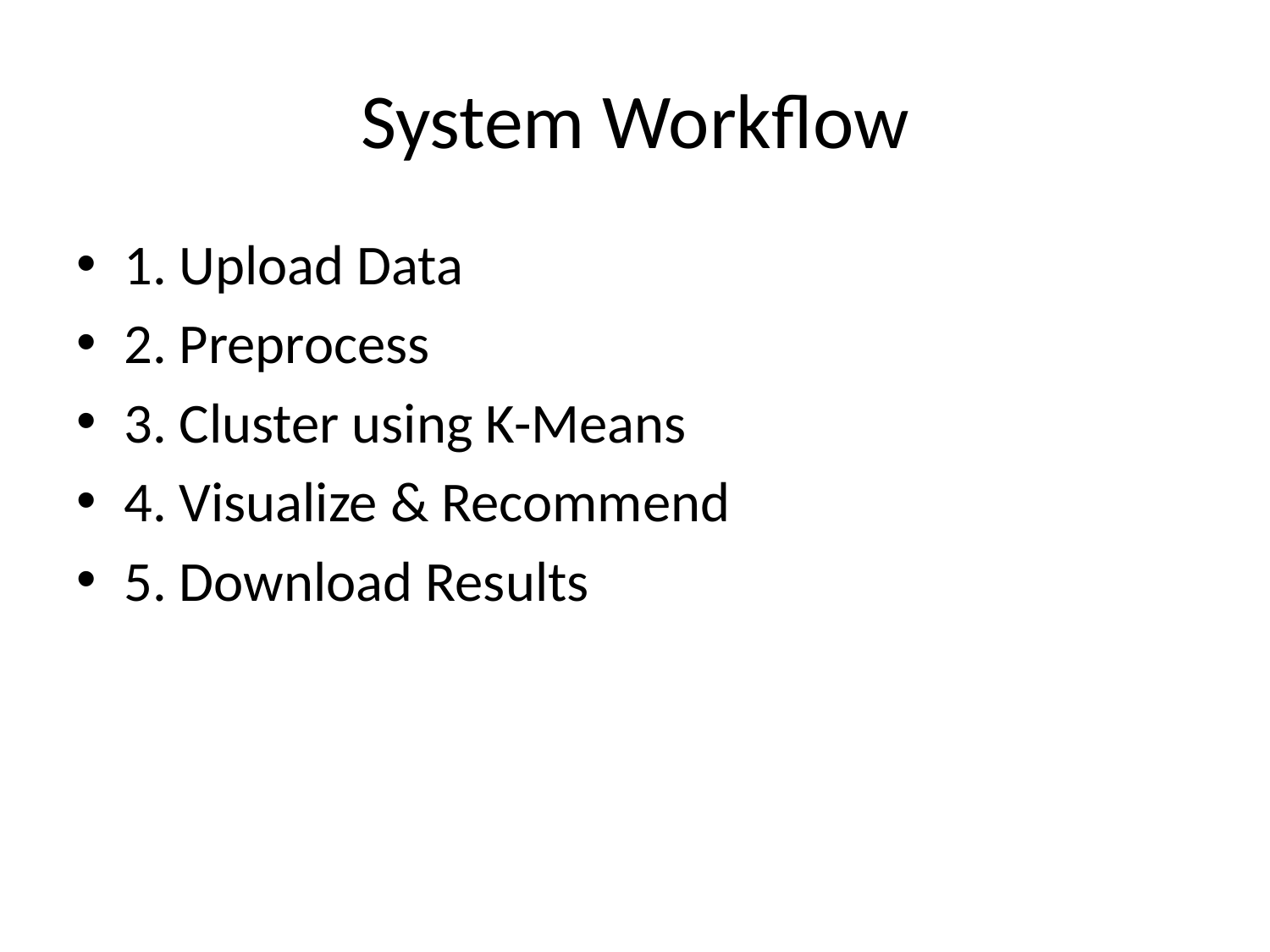

# System Workflow
1. Upload Data
2. Preprocess
3. Cluster using K-Means
4. Visualize & Recommend
5. Download Results